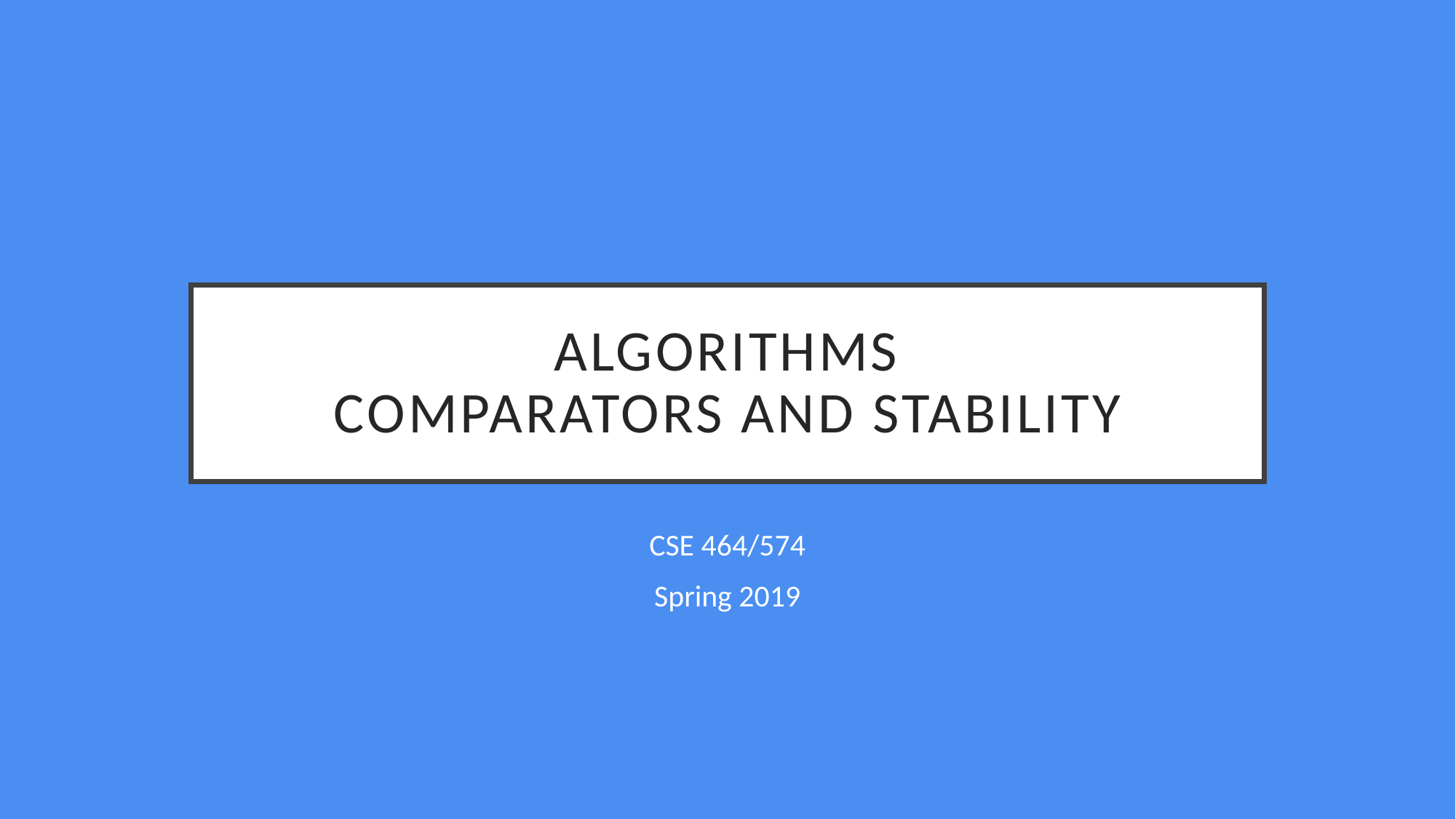

# Algorithms Comparators and Stability
CSE 464/574
Spring 2019